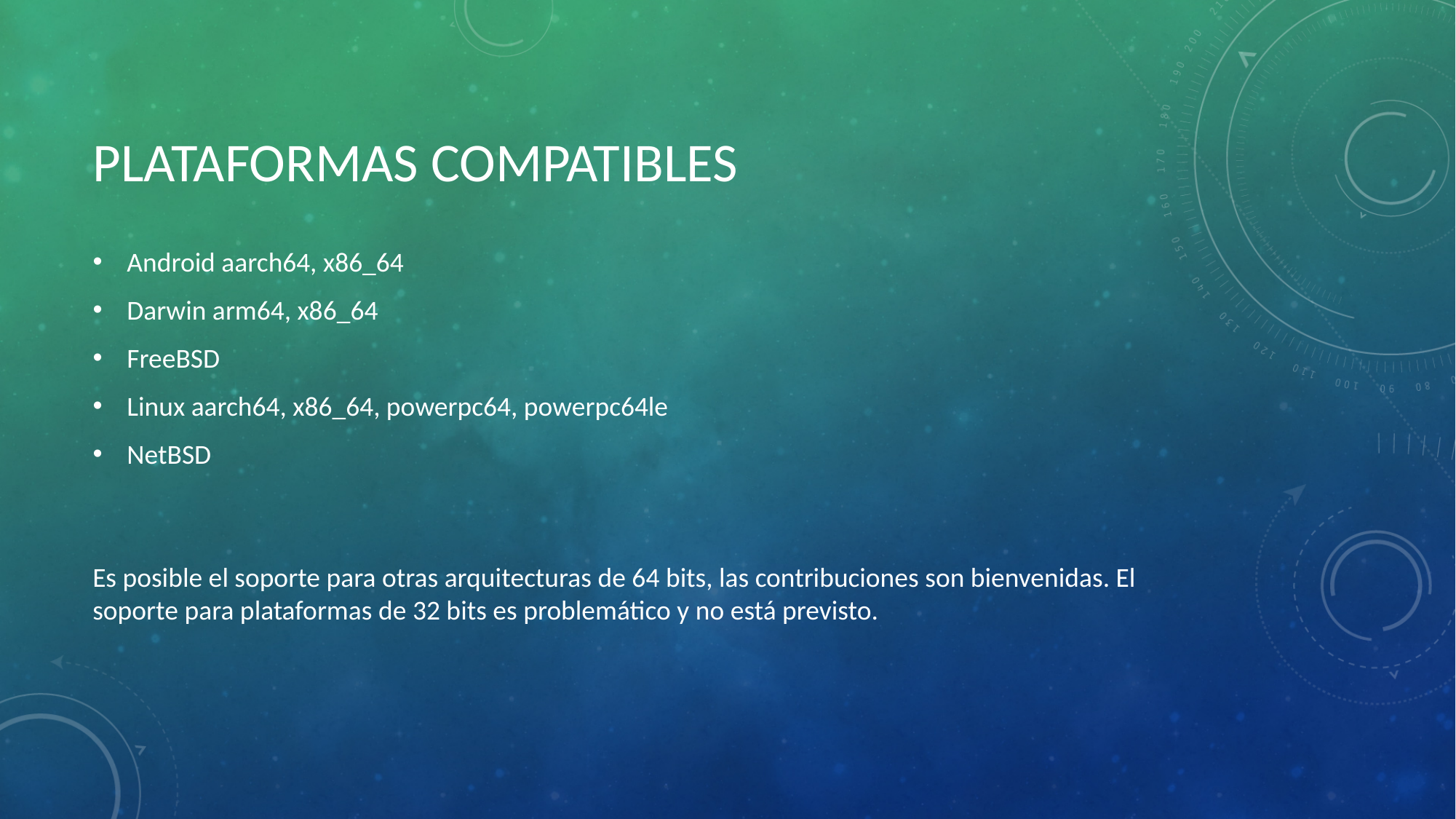

# Plataformas compatibles
Android aarch64, x86_64
Darwin arm64, x86_64
FreeBSD
Linux aarch64, x86_64, powerpc64, powerpc64le
NetBSD

Es posible el soporte para otras arquitecturas de 64 bits, las contribuciones son bienvenidas. El soporte para plataformas de 32 bits es problemático y no está previsto.